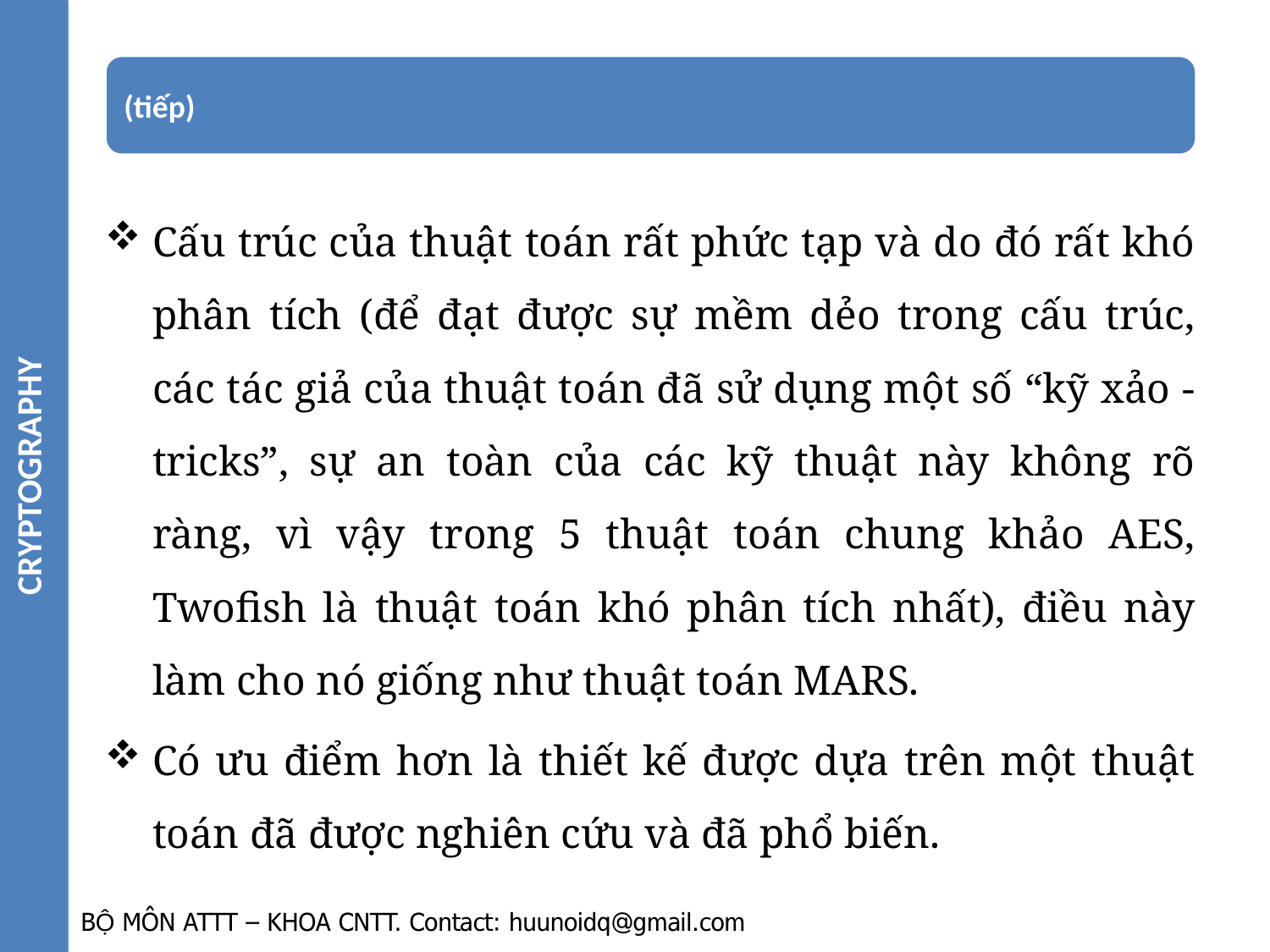

CRYPTOGRAPHY
(tiếp)
Cấu trúc của thuật toán rất phức tạp và do đó rất khó phân tích (để đạt được sự mềm dẻo trong cấu trúc, các tác giả của thuật toán đã sử dụng một số “kỹ xảo - tricks”, sự an toàn của các kỹ thuật này không rõ ràng, vì vậy trong 5 thuật toán chung khảo AES, Twofish là thuật toán khó phân tích nhất), điều này làm cho nó giống như thuật toán MARS.
Có ưu điểm hơn là thiết kế được dựa trên một thuật toán đã được nghiên cứu và đã phổ biến.
BỘ MÔN ATTT – KHOA CNTT. Contact: huunoidq@gmail.com